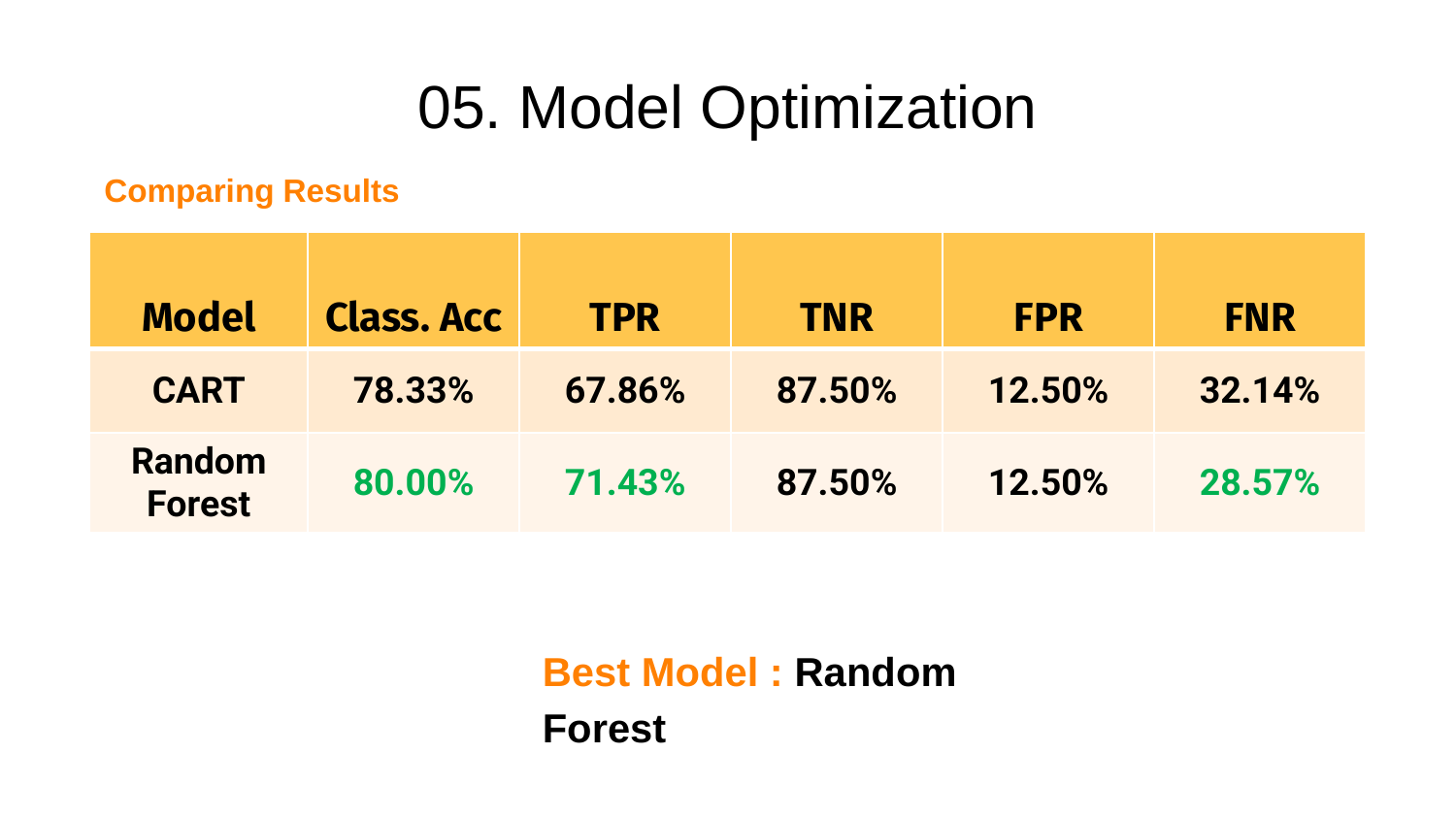

# 05. Model Optimization
Comparing Results
| Model | Class. Acc | TPR | TNR | FPR | FNR |
| --- | --- | --- | --- | --- | --- |
| CART | 78.33% | 67.86% | 87.50% | 12.50% | 32.14% |
| Random Forest | 80.00% | 71.43% | 87.50% | 12.50% | 28.57% |
Best Model : Random Forest